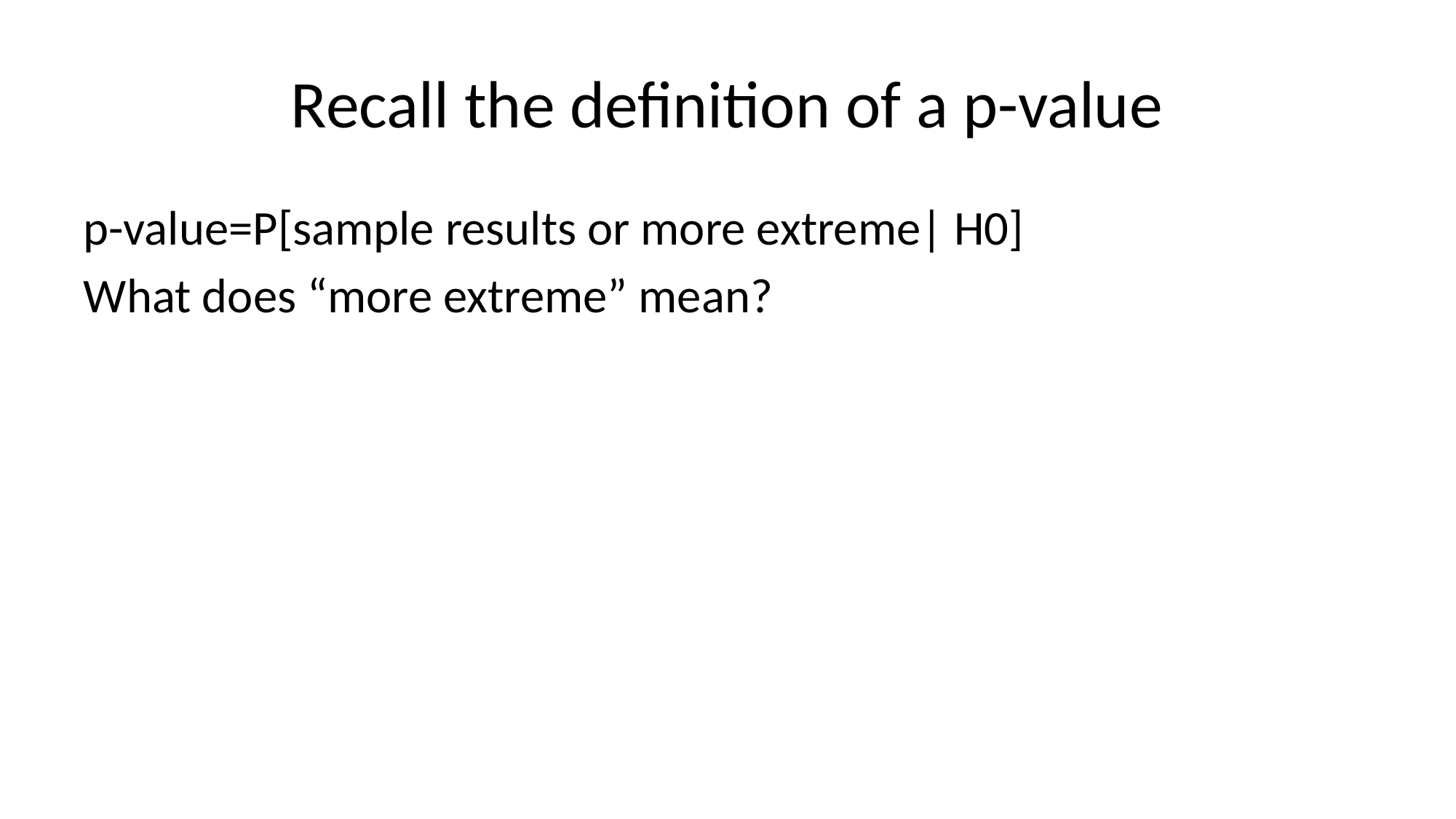

# Recall the definition of a p-value
p-value=P[sample results or more extreme| H0]
What does “more extreme” mean?